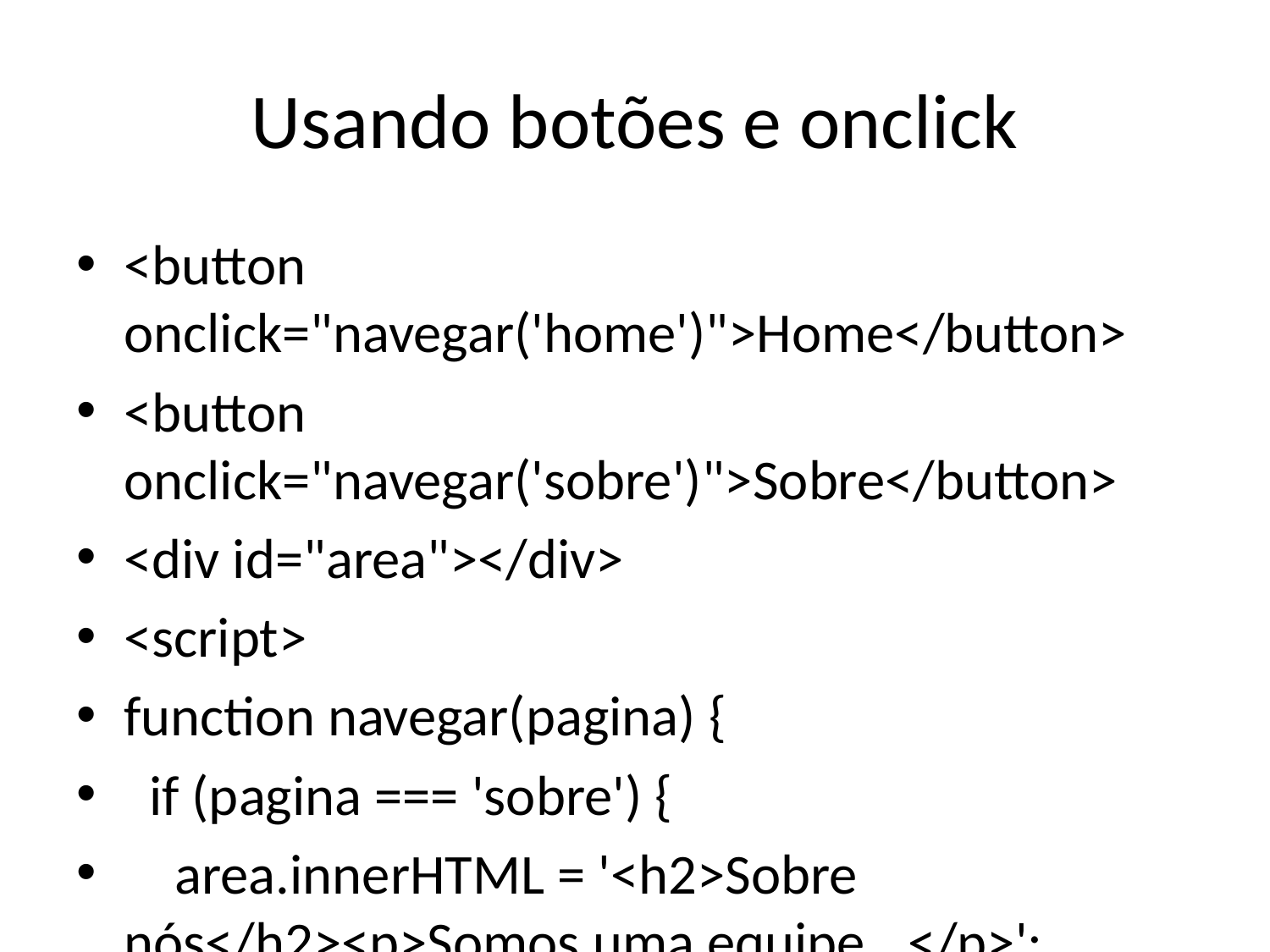

# Usando botões e onclick
<button onclick="navegar('home')">Home</button>
<button onclick="navegar('sobre')">Sobre</button>
<div id="area"></div>
<script>
function navegar(pagina) {
  if (pagina === 'sobre') {
    area.innerHTML = '<h2>Sobre nós</h2><p>Somos uma equipe...</p>';
  } else {
    area.innerHTML = '<h2>Home</h2><p>Página inicial</p>';
  }
}
navegar('home');
</script>